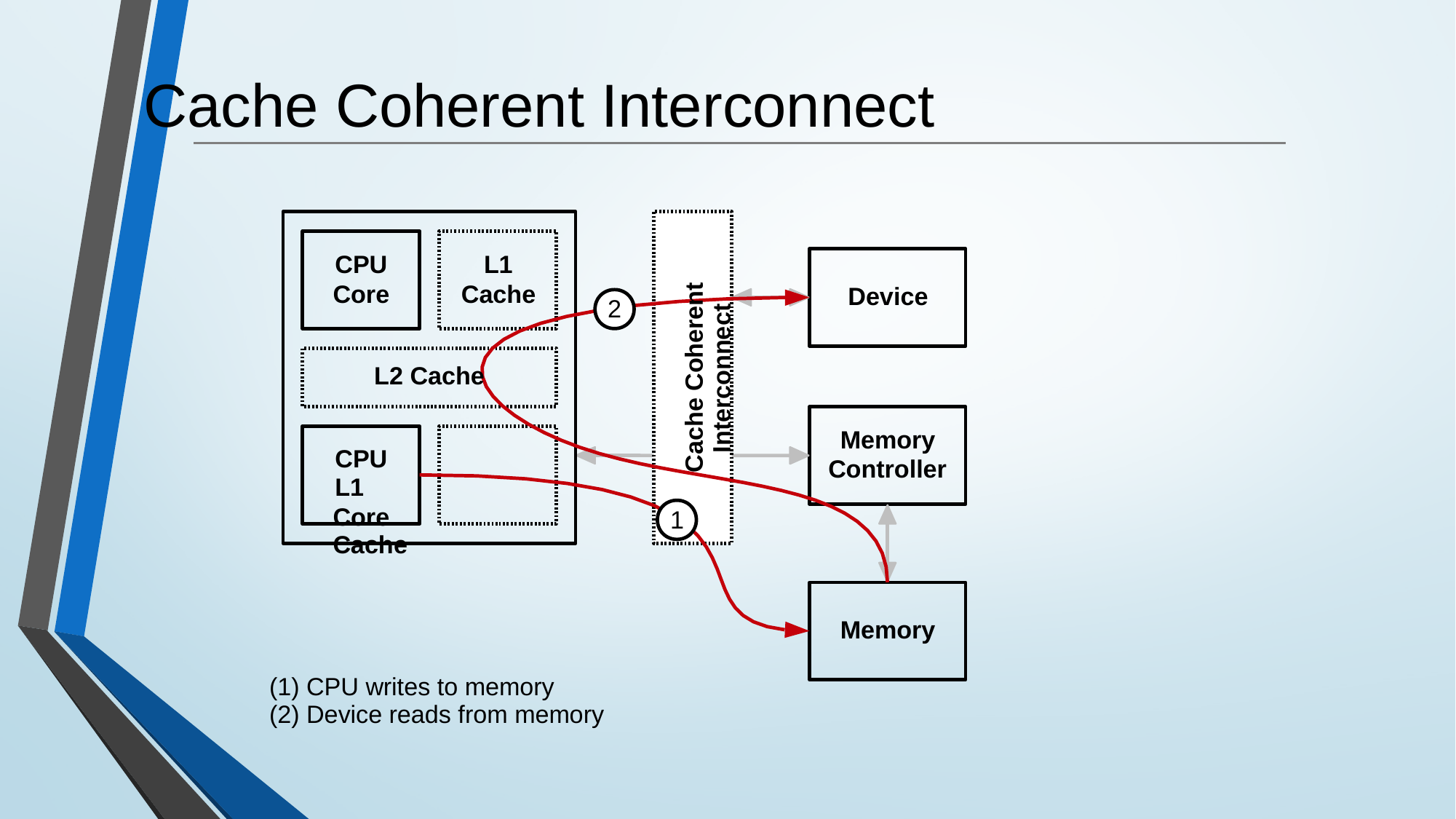

Cache Coherent Interconnect

CPU             L1
Core          Cache
L2 Cache
CPU             L1
Core          Cache

Device

2

Cache Coherent
Interconnect

Memory

Controller

1

Memory

(1) CPU writes to memory
(2) Device reads from memory